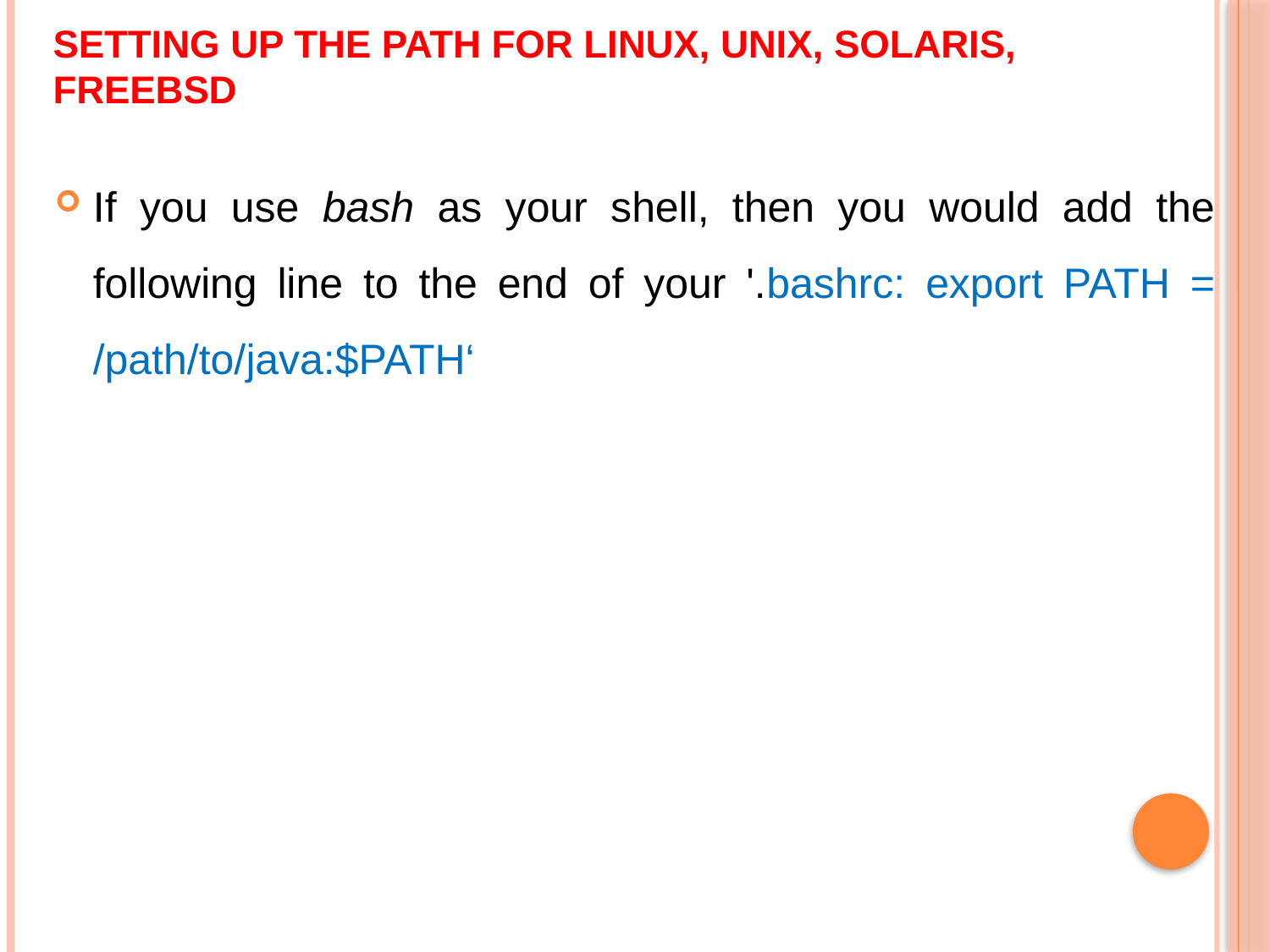

# Setting Up the Path for Linux, UNIX, Solaris, FreeBSD
If you use bash as your shell, then you would add the following line to the end of your '.bashrc: export PATH = /path/to/java:$PATH‘